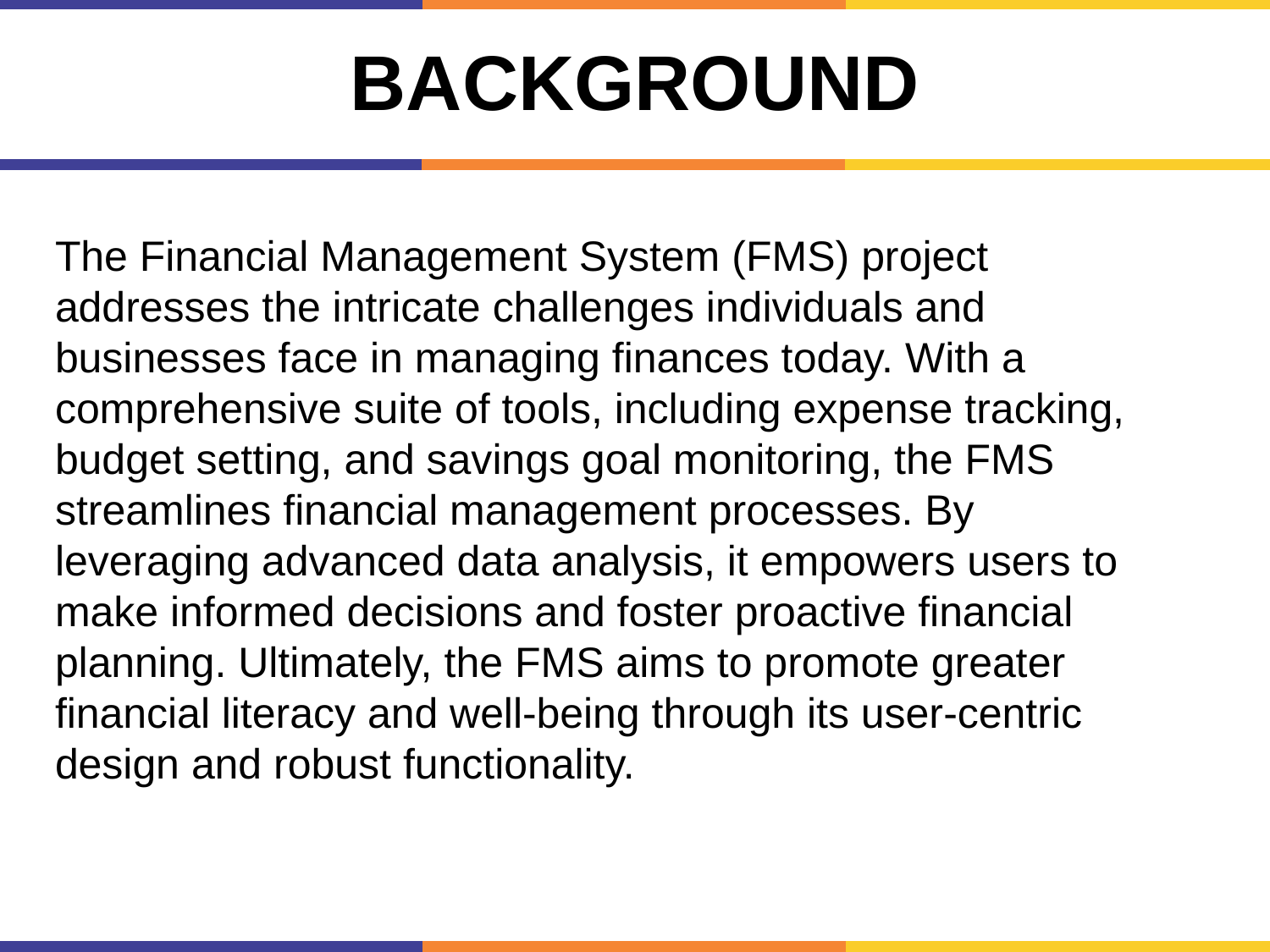

# Background
The Financial Management System (FMS) project addresses the intricate challenges individuals and businesses face in managing finances today. With a comprehensive suite of tools, including expense tracking, budget setting, and savings goal monitoring, the FMS streamlines financial management processes. By leveraging advanced data analysis, it empowers users to make informed decisions and foster proactive financial planning. Ultimately, the FMS aims to promote greater financial literacy and well-being through its user-centric design and robust functionality.